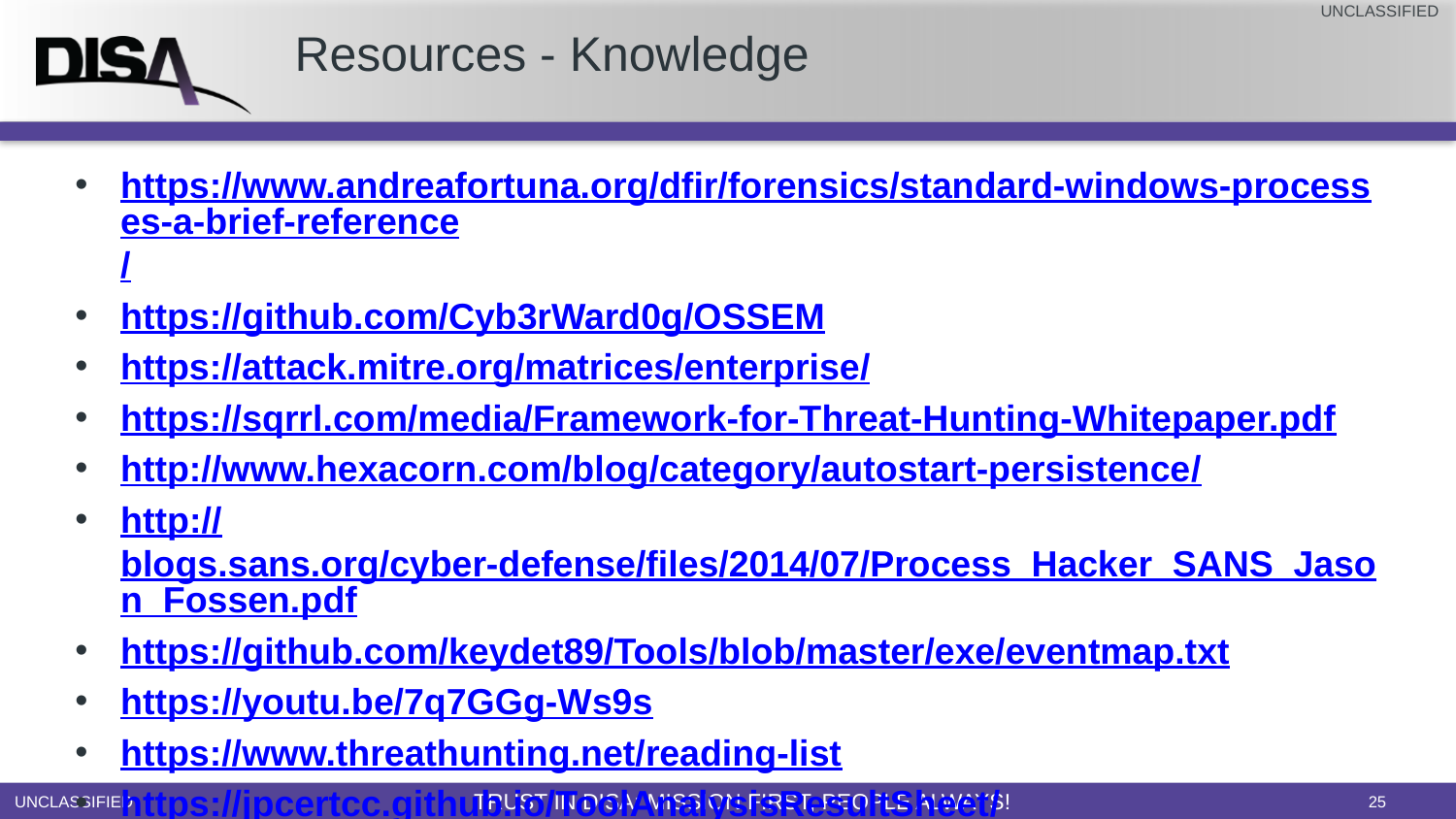

Resources - Knowledge
https://www.andreafortuna.org/dfir/forensics/standard-windows-processes-a-brief-reference/
https://github.com/Cyb3rWard0g/OSSEM
https://attack.mitre.org/matrices/enterprise/
https://sqrrl.com/media/Framework-for-Threat-Hunting-Whitepaper.pdf
http://www.hexacorn.com/blog/category/autostart-persistence/
http://blogs.sans.org/cyber-defense/files/2014/07/Process_Hacker_SANS_Jason_Fossen.pdf
https://github.com/keydet89/Tools/blob/master/exe/eventmap.txt
https://youtu.be/7q7GGg-Ws9s
https://www.threathunting.net/reading-list
https://jpcertcc.github.io/ToolAnalysisResultSheet/